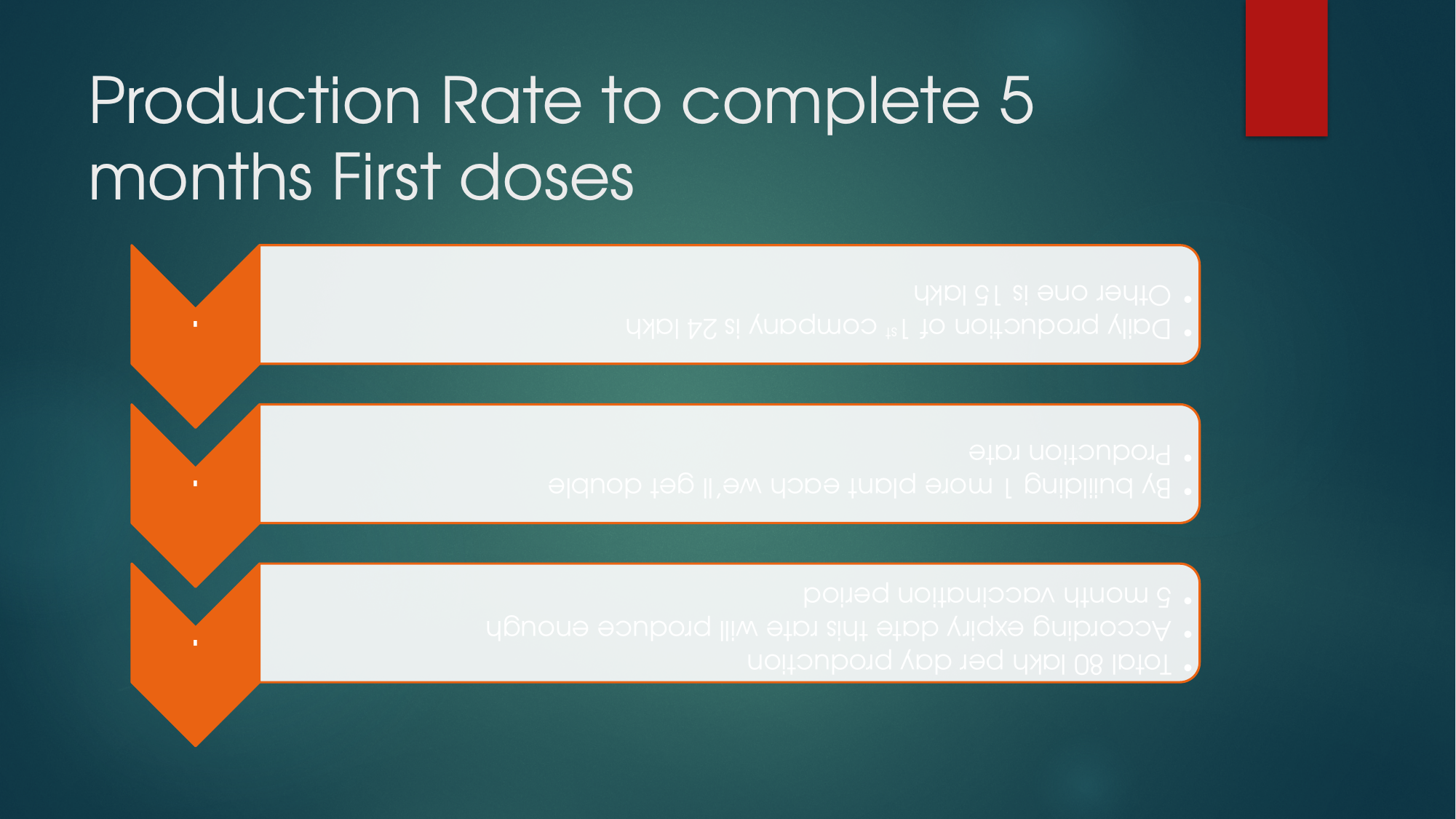

# Production Rate to complete 5 months First doses
.
Daily production of 1st company is 24 lakh
Other one is 15 lakh
.
By buiilding 1 more plant each we’ll get double
Production rate
.
Total 80 lakh per day production
According expiry date this rate will produce enough
5 month vaccination period